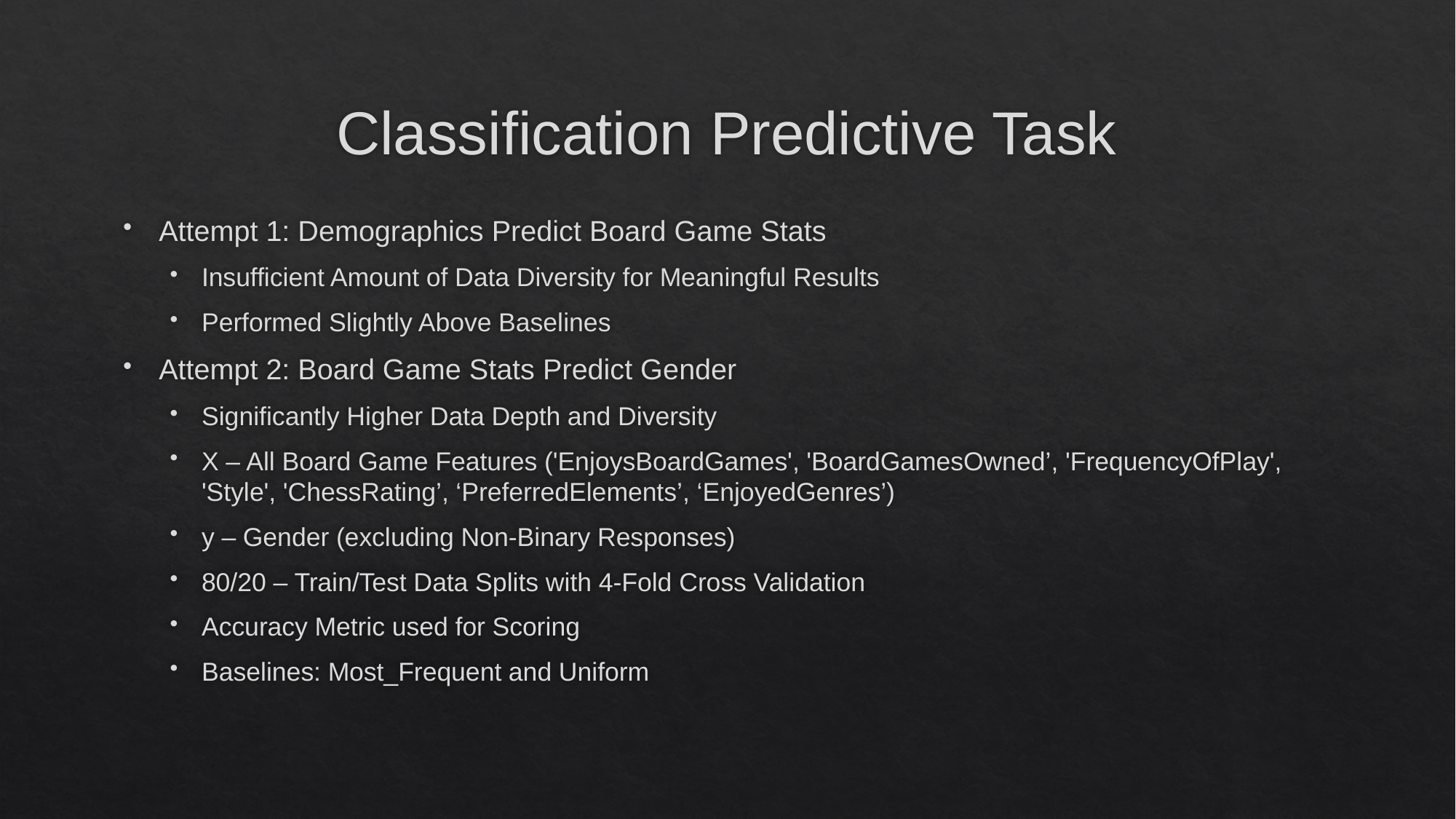

# Classification Predictive Task
Attempt 1: Demographics Predict Board Game Stats
Insufficient Amount of Data Diversity for Meaningful Results
Performed Slightly Above Baselines
Attempt 2: Board Game Stats Predict Gender
Significantly Higher Data Depth and Diversity
X – All Board Game Features ('EnjoysBoardGames', 'BoardGamesOwned’, 'FrequencyOfPlay', 'Style', 'ChessRating’, ‘PreferredElements’, ‘EnjoyedGenres’)
y – Gender (excluding Non-Binary Responses)
80/20 – Train/Test Data Splits with 4-Fold Cross Validation
Accuracy Metric used for Scoring
Baselines: Most_Frequent and Uniform